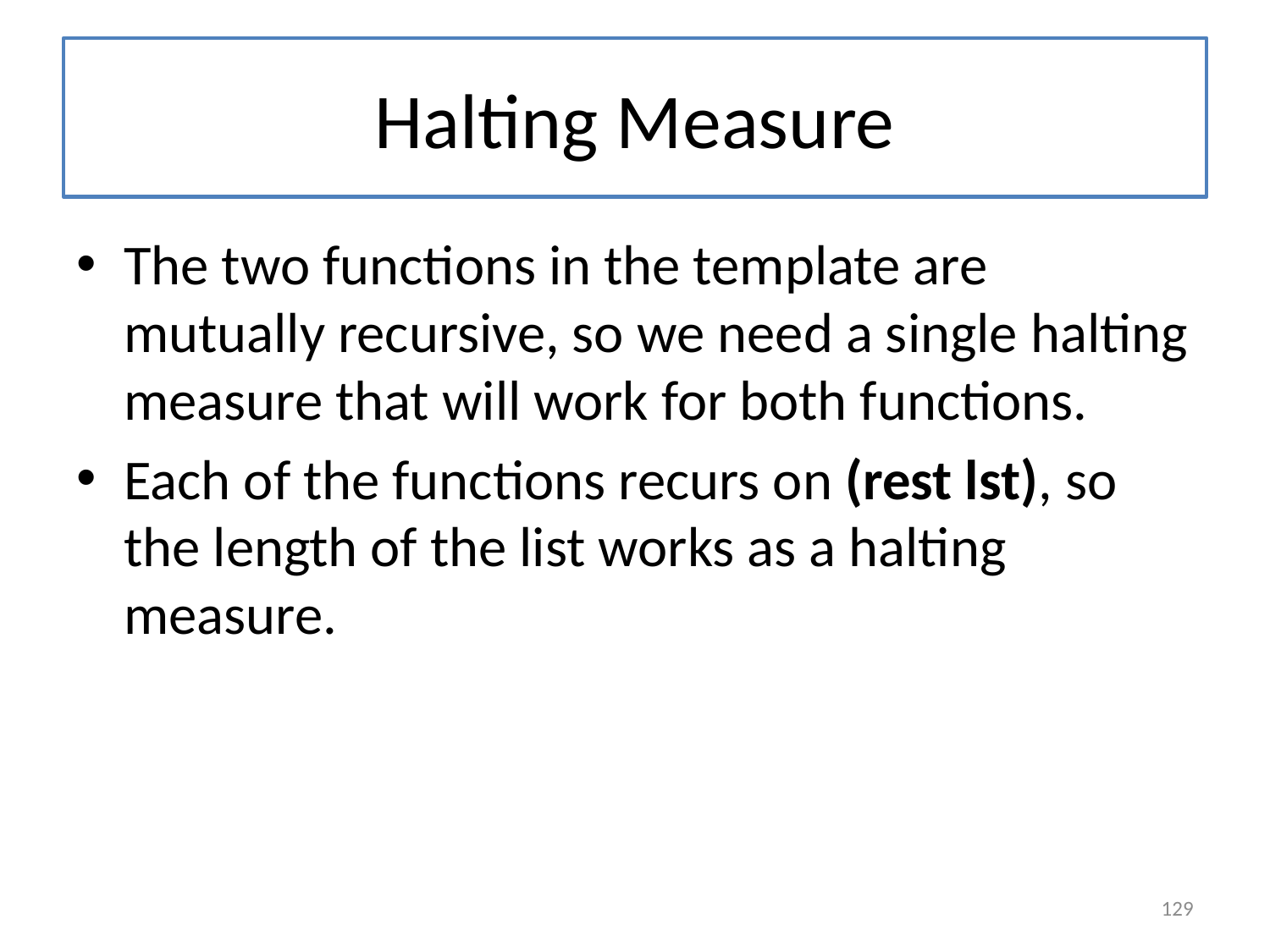

# Halting Measure
The two functions in the template are mutually recursive, so we need a single halting measure that will work for both functions.
Each of the functions recurs on (rest lst), so the length of the list works as a halting measure.
129